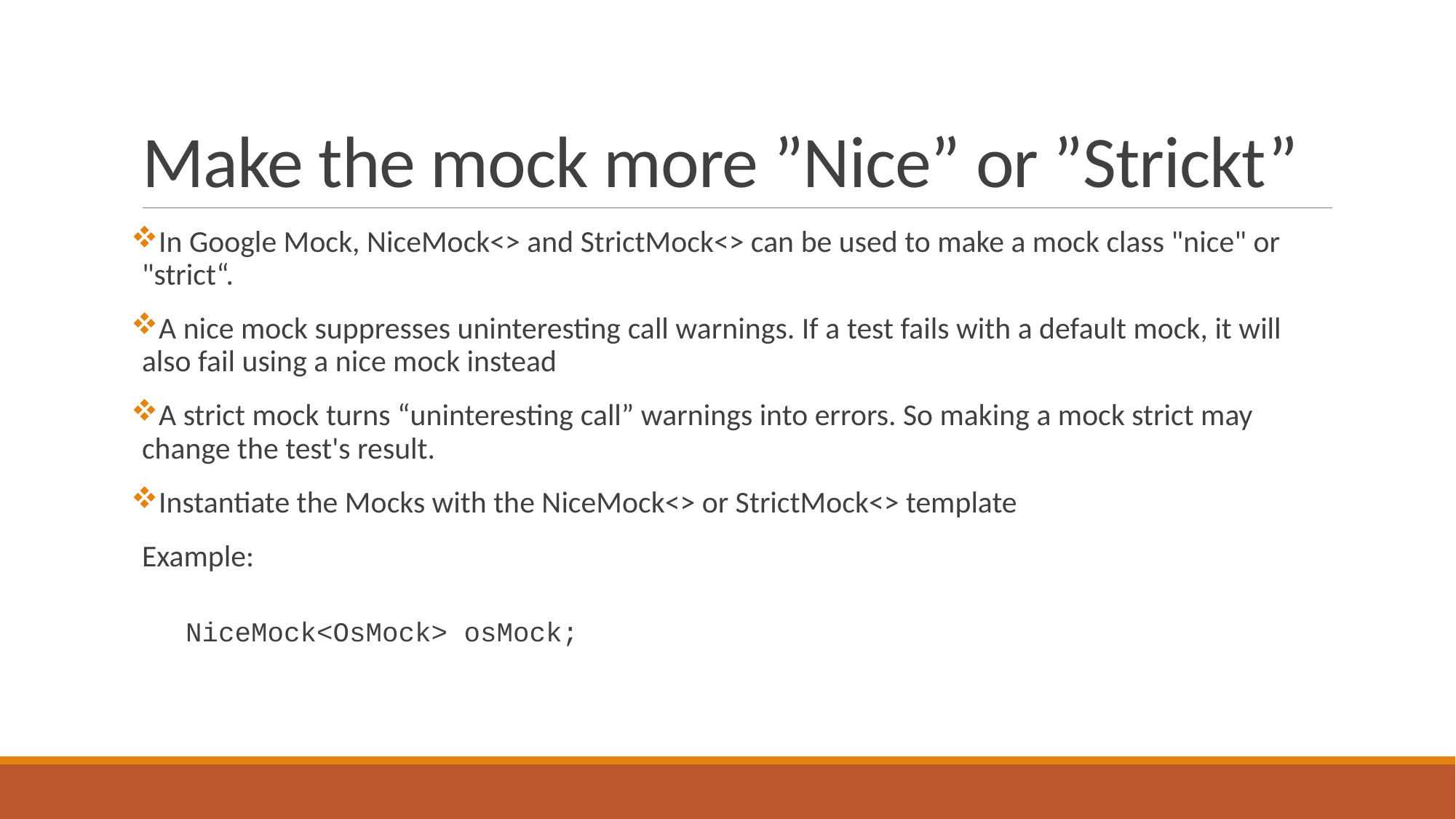

# Make the mock more ”Nice” or ”Strickt”
In Google Mock, NiceMock<> and StrictMock<> can be used to make a mock class "nice" or "strict“.
A nice mock suppresses uninteresting call warnings. If a test fails with a default mock, it will also fail using a nice mock instead
A strict mock turns “uninteresting call” warnings into errors. So making a mock strict may change the test's result.
Instantiate the Mocks with the NiceMock<> or StrictMock<> template
Example:

NiceMock<OsMock> osMock;